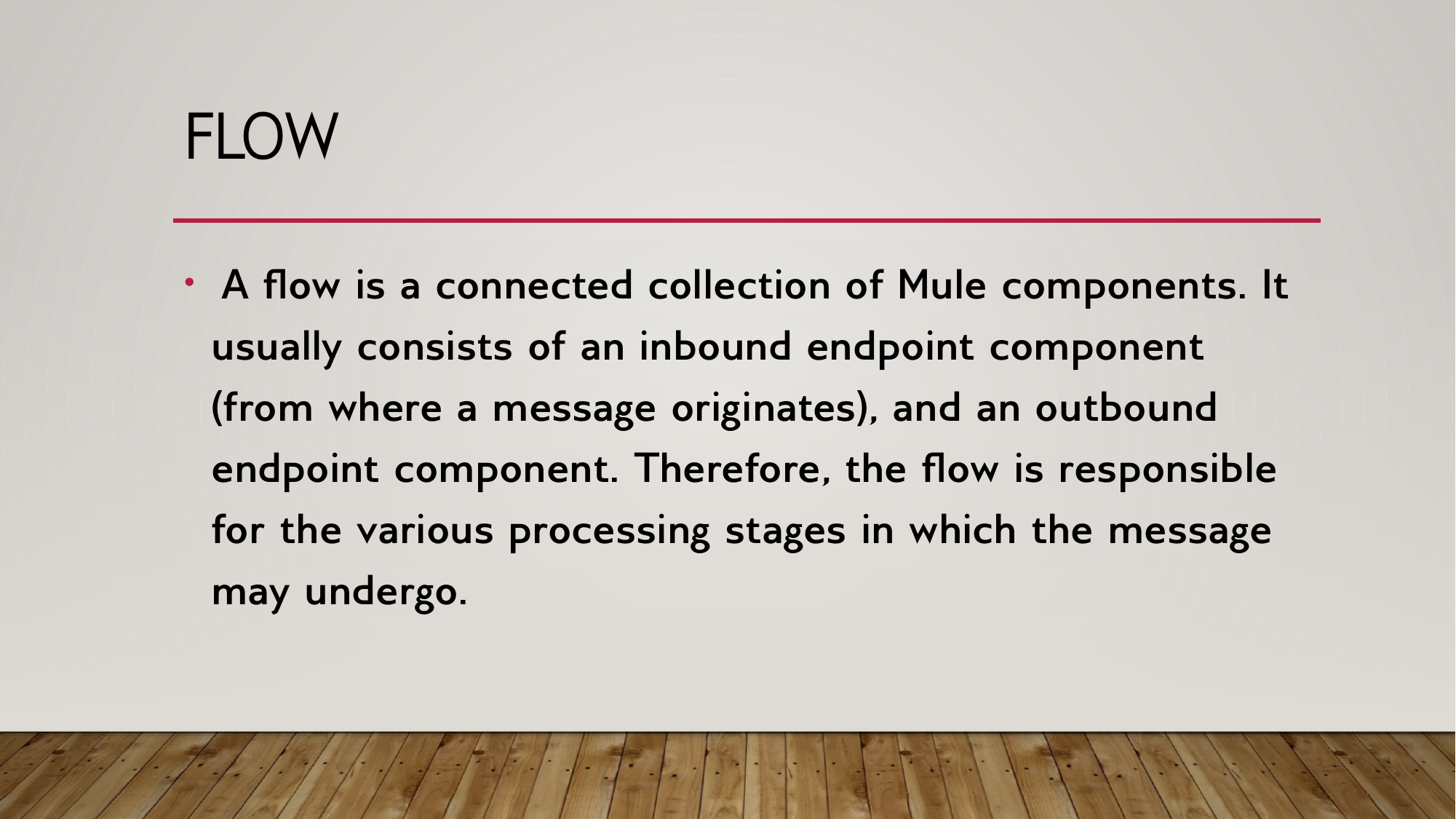

# flow
 A flow is a connected collection of Mule components. It usually consists of an inbound endpoint component (from where a message originates), and an outbound endpoint component. Therefore, the flow is responsible for the various processing stages in which the message may undergo.